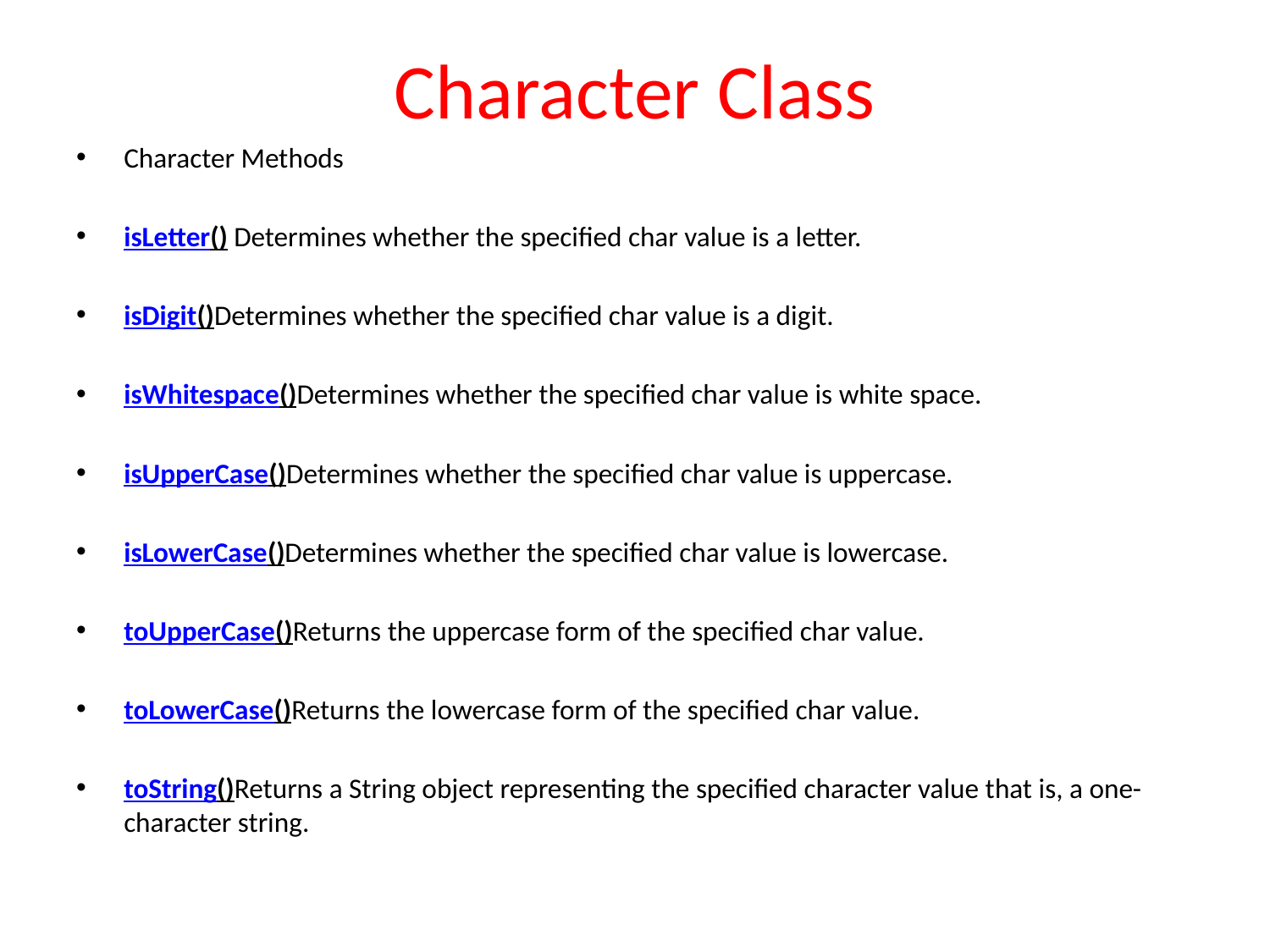

# Character Class
Character Methods

isLetter() Determines whether the specified char value is a letter.

isDigit()Determines whether the specified char value is a digit.

isWhitespace()Determines whether the specified char value is white space.

isUpperCase()Determines whether the specified char value is uppercase.

isLowerCase()Determines whether the specified char value is lowercase.

toUpperCase()Returns the uppercase form of the specified char value.

toLowerCase()Returns the lowercase form of the specified char value.

toString()Returns a String object representing the specified character value that is, a one-character string.